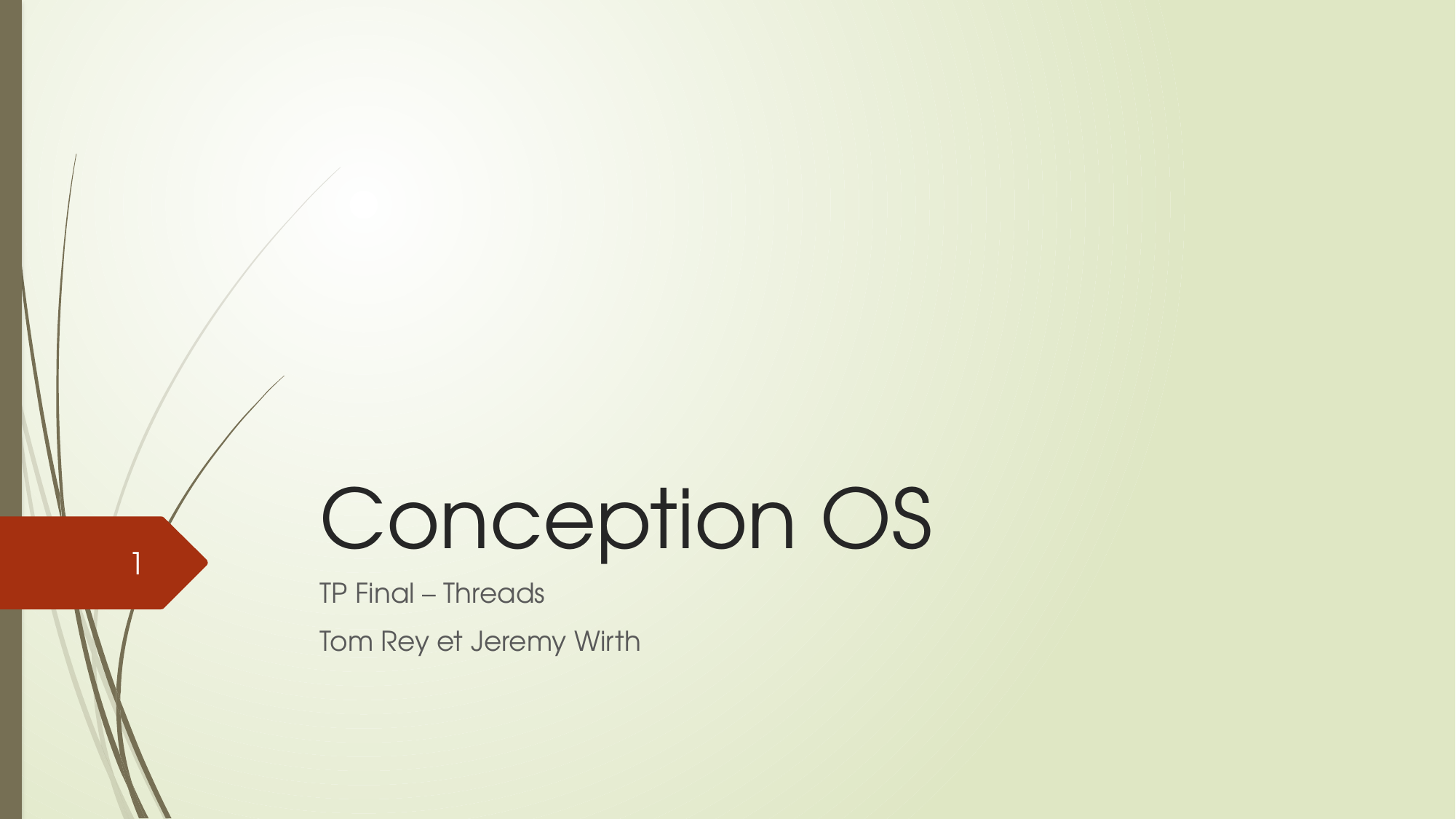

# Conception OS
1
TP Final – Threads
Tom Rey et Jeremy Wirth